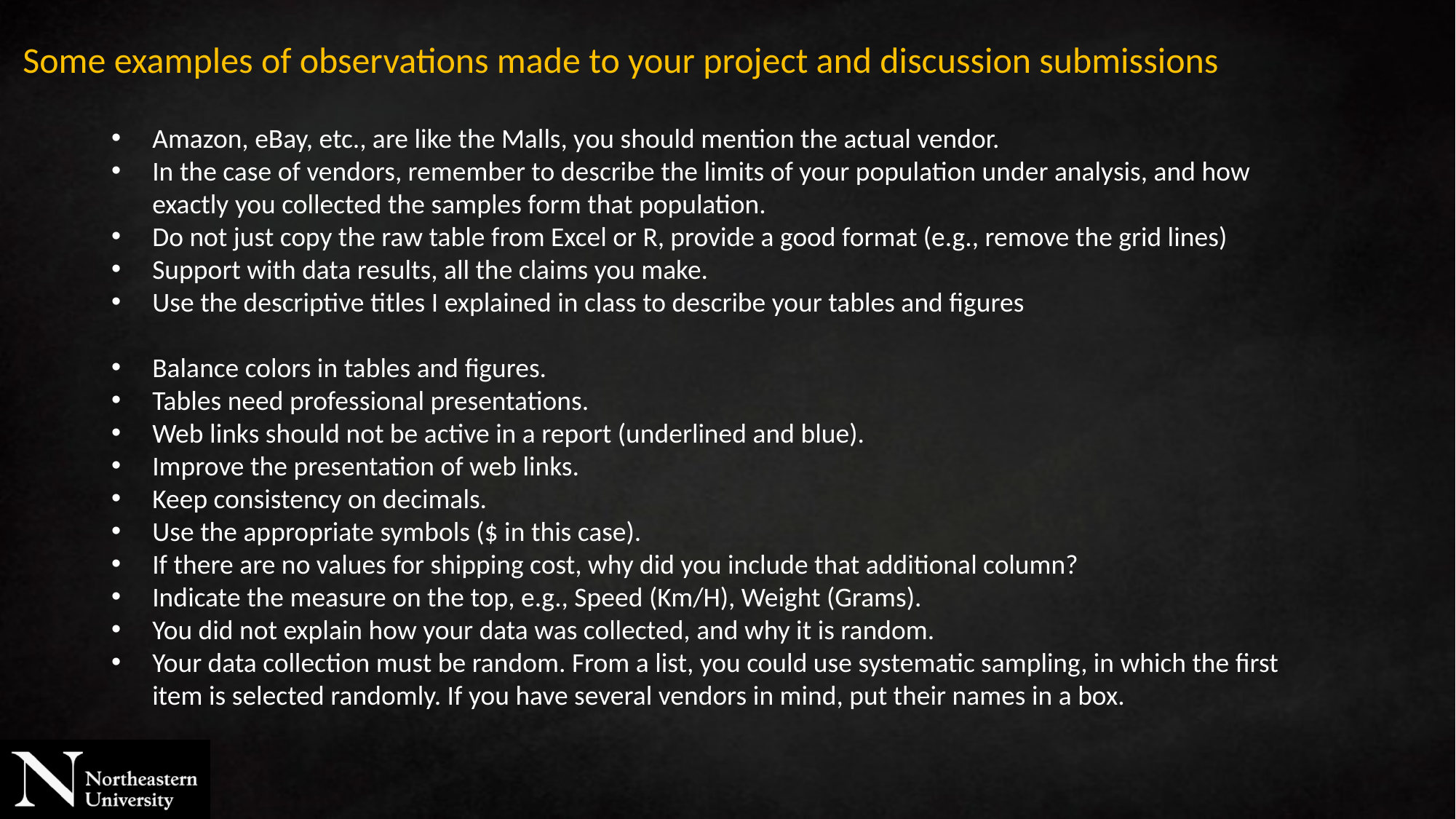

Some examples of observations made to your project and discussion submissions
Amazon, eBay, etc., are like the Malls, you should mention the actual vendor.
In the case of vendors, remember to describe the limits of your population under analysis, and how exactly you collected the samples form that population.
Do not just copy the raw table from Excel or R, provide a good format (e.g., remove the grid lines)
Support with data results, all the claims you make.
Use the descriptive titles I explained in class to describe your tables and figures

Balance colors in tables and figures.
Tables need professional presentations.
Web links should not be active in a report (underlined and blue).
Improve the presentation of web links.
Keep consistency on decimals.
Use the appropriate symbols ($ in this case).
If there are no values for shipping cost, why did you include that additional column?
Indicate the measure on the top, e.g., Speed (Km/H), Weight (Grams).
You did not explain how your data was collected, and why it is random.
Your data collection must be random. From a list, you could use systematic sampling, in which the first item is selected randomly. If you have several vendors in mind, put their names in a box.